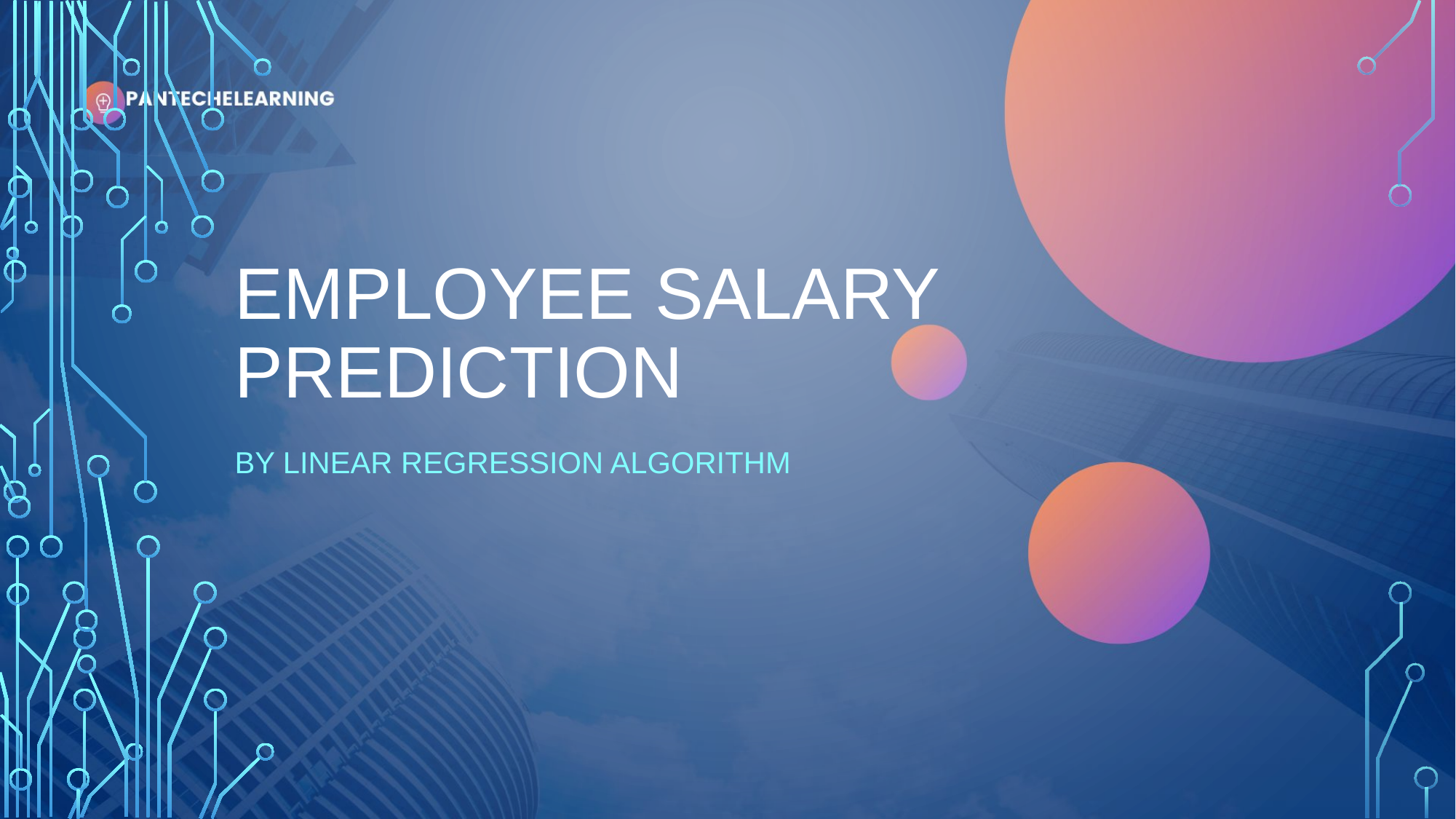

# Employee salary prediction
By linear regression algorithm